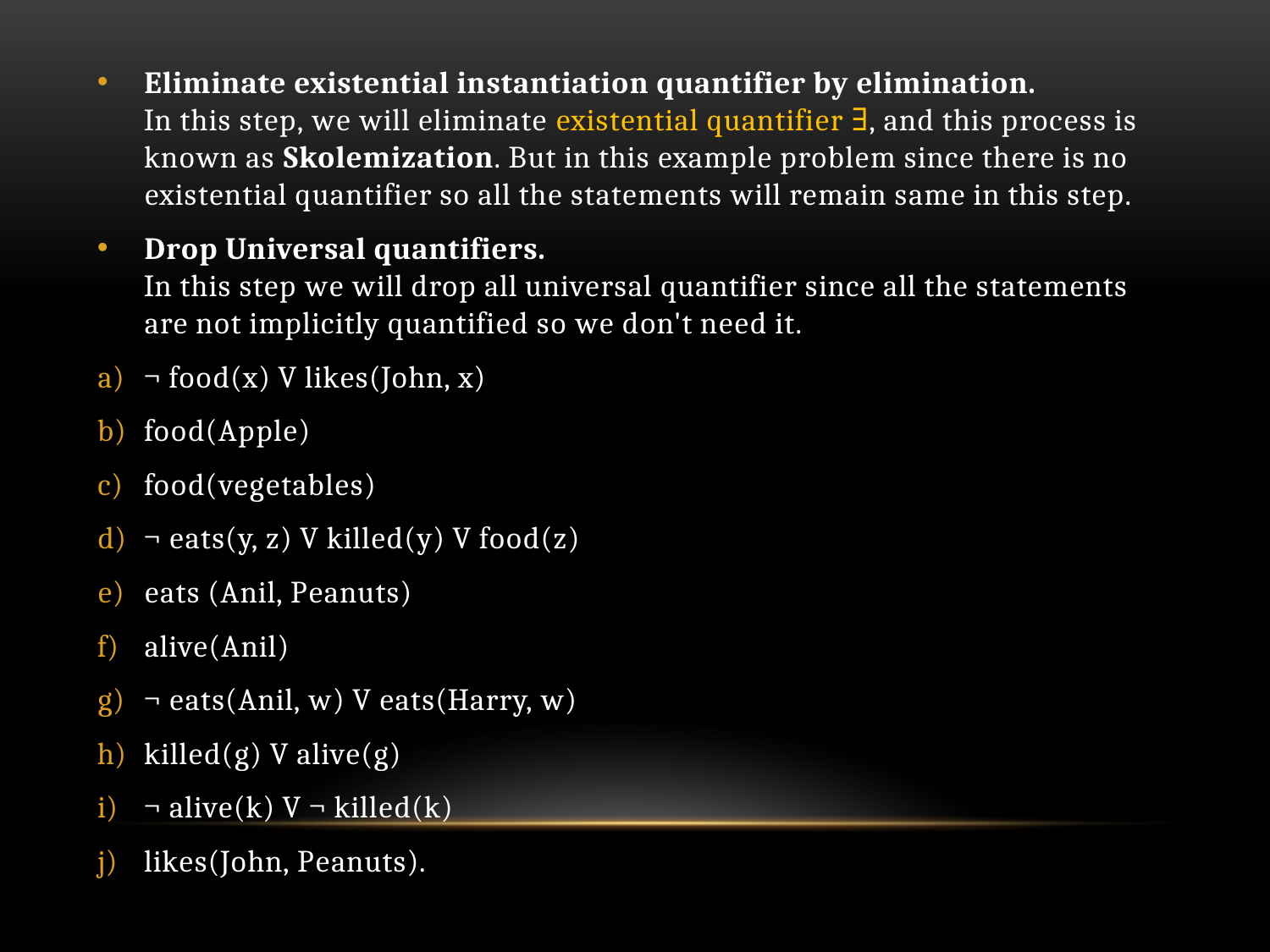

Eliminate existential instantiation quantifier by elimination.
In this step, we will eliminate existential quantifier ∃, and this process is known as Skolemization. But in this example problem since there is no existential quantifier so all the statements will remain same in this step.
Drop Universal quantifiers.
In this step we will drop all universal quantifier since all the statements are not implicitly quantified so we don't need it.
¬ food(x) V likes(John, x)
food(Apple)
food(vegetables)
¬ eats(y, z) V killed(y) V food(z)
eats (Anil, Peanuts)
alive(Anil)
¬ eats(Anil, w) V eats(Harry, w)
killed(g) V alive(g)
¬ alive(k) V ¬ killed(k)
likes(John, Peanuts).